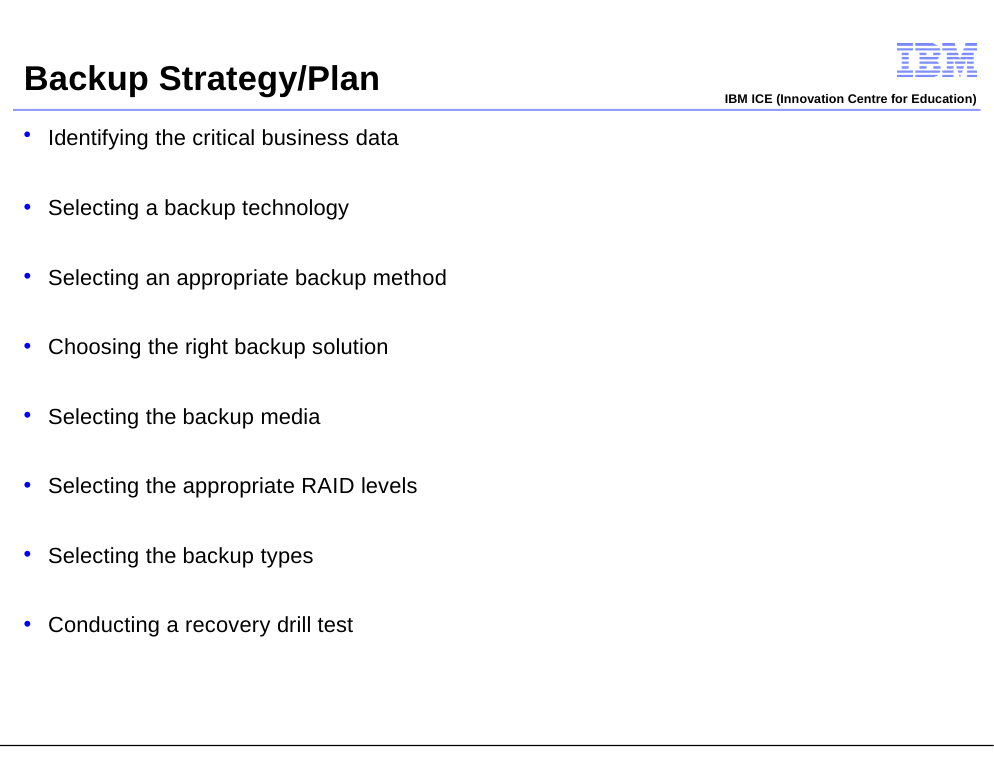

# Backup Strategy/Plan
IBM ICE (Innovation Centre for Education)

Identifying the critical business data

Selecting a backup technology

Selecting an appropriate backup method

Choosing the right backup solution

Selecting the backup media

Selecting the appropriate RAID levels

Selecting the backup types

Conducting a recovery drill test